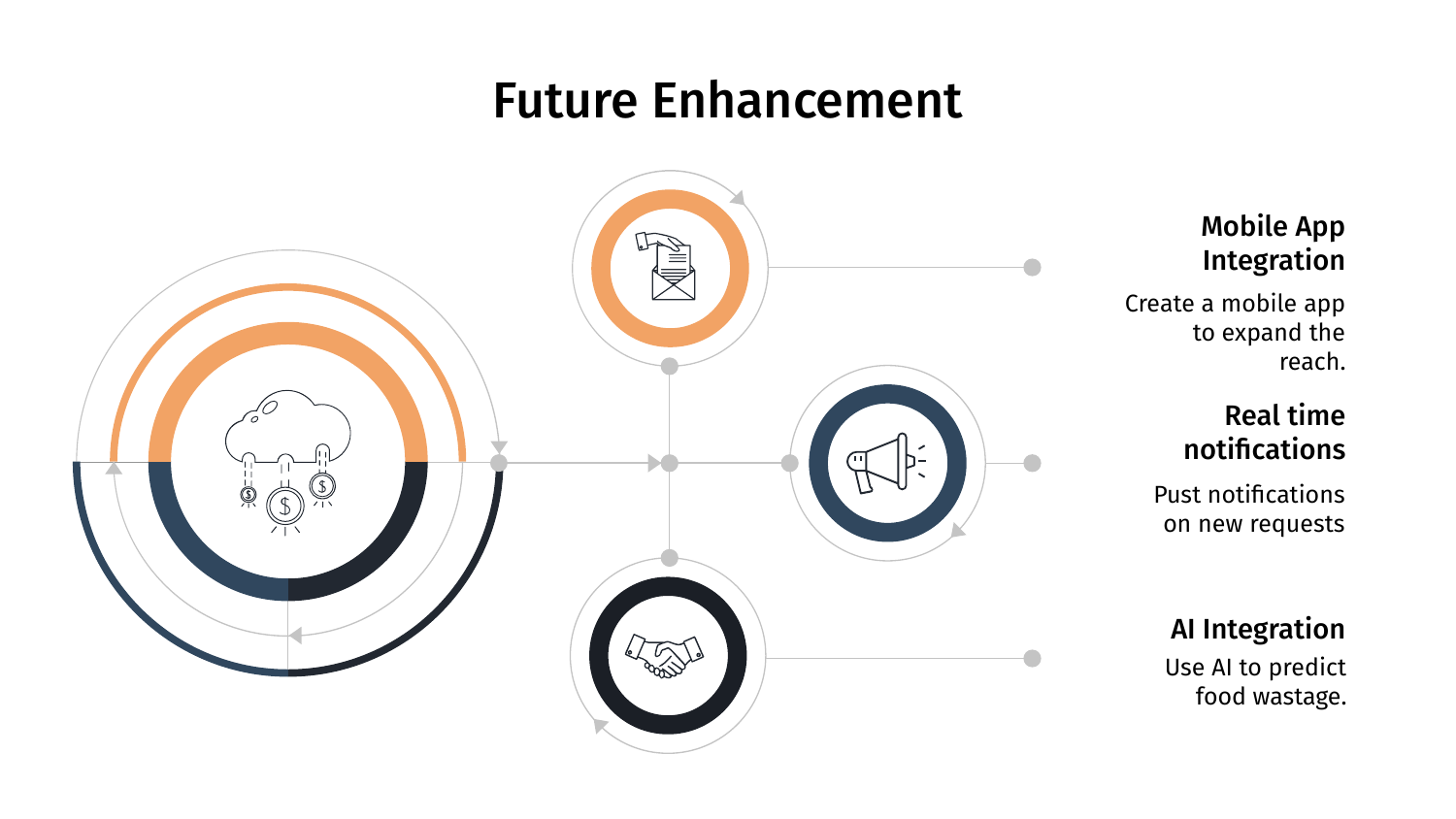

Future Enhancement

Mobile App Integration
Create a mobile app to expand the reach.
Real time notifications
Pust notifications on new requests
AI Integration
Use AI to predict food wastage.